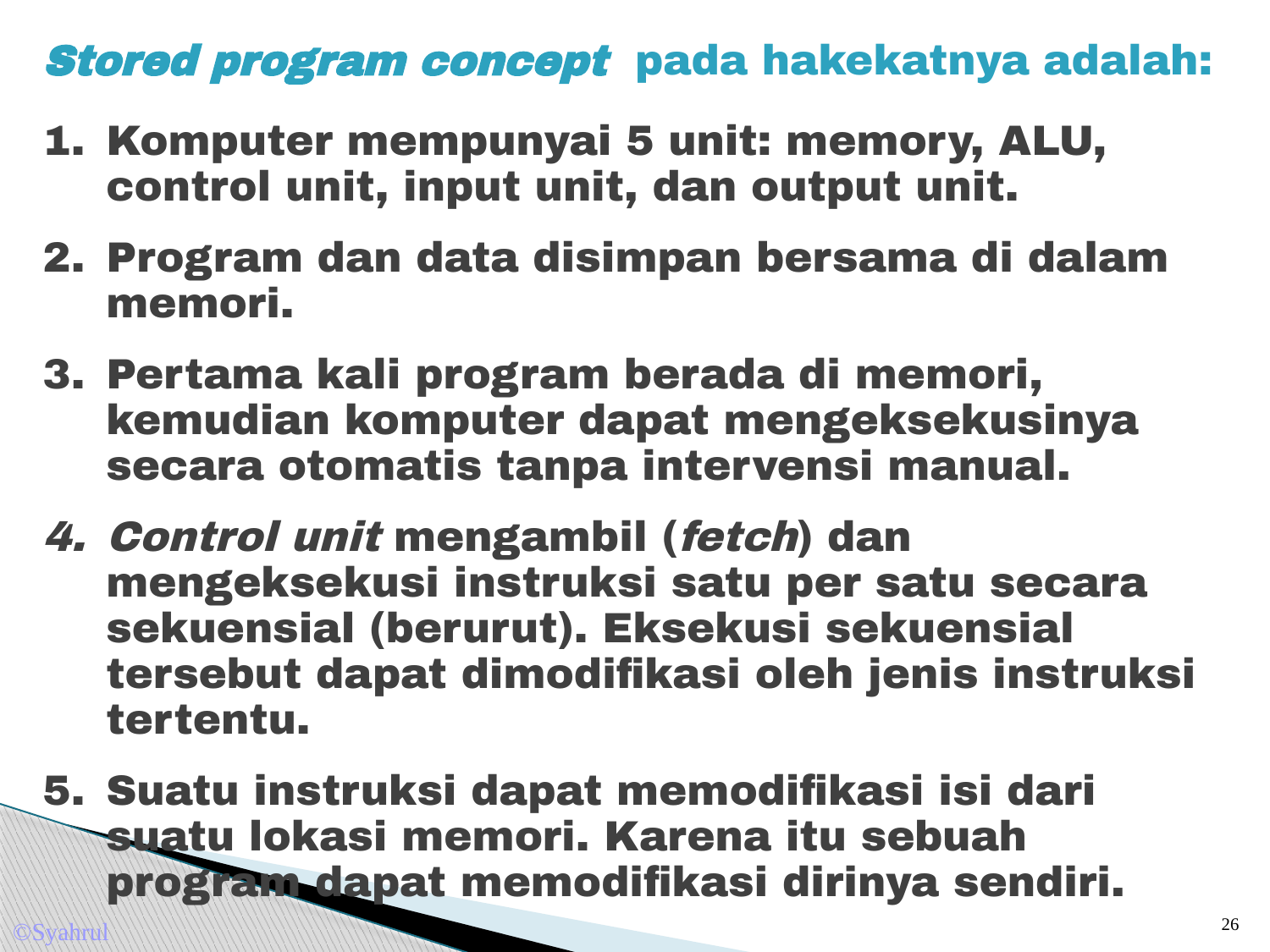

Stored program concept  pada hakekatnya adalah:

Komputer mempunyai 5 unit: memory, ALU, control unit, input unit, dan output unit.

Program dan data disimpan bersama di dalam memori.

Pertama kali program berada di memori, kemudian komputer dapat mengeksekusinya secara otomatis tanpa intervensi manual.

Control unit mengambil (fetch) dan mengeksekusi instruksi satu per satu secara sekuensial (berurut). Eksekusi sekuensial tersebut dapat dimodifikasi oleh jenis instruksi tertentu.

Suatu instruksi dapat memodifikasi isi dari suatu lokasi memori. Karena itu sebuah program dapat memodifikasi dirinya sendiri.
26